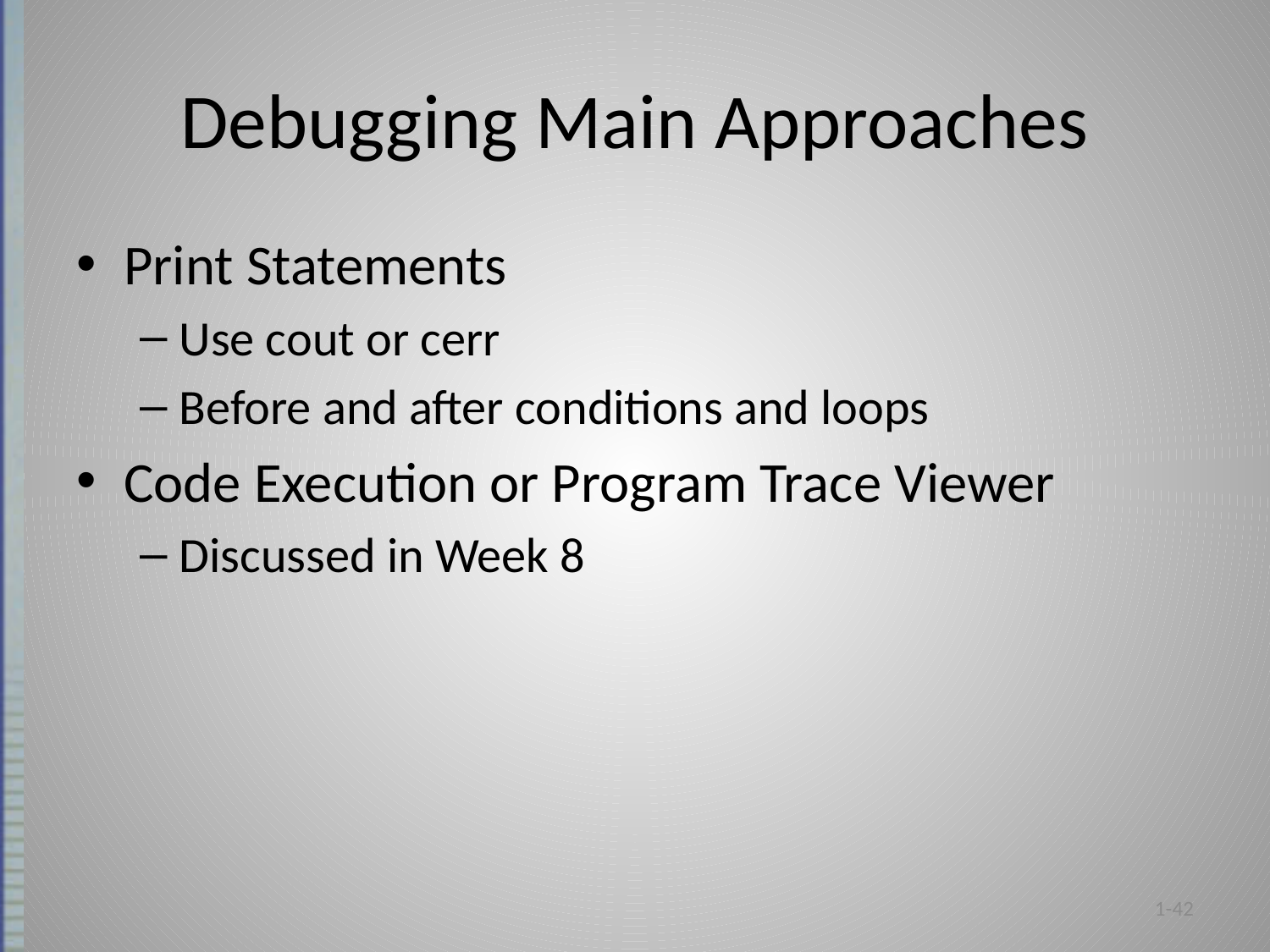

# Debugging Main Approaches
Print Statements
Use cout or cerr
Before and after conditions and loops
Code Execution or Program Trace Viewer
Discussed in Week 8
1-42